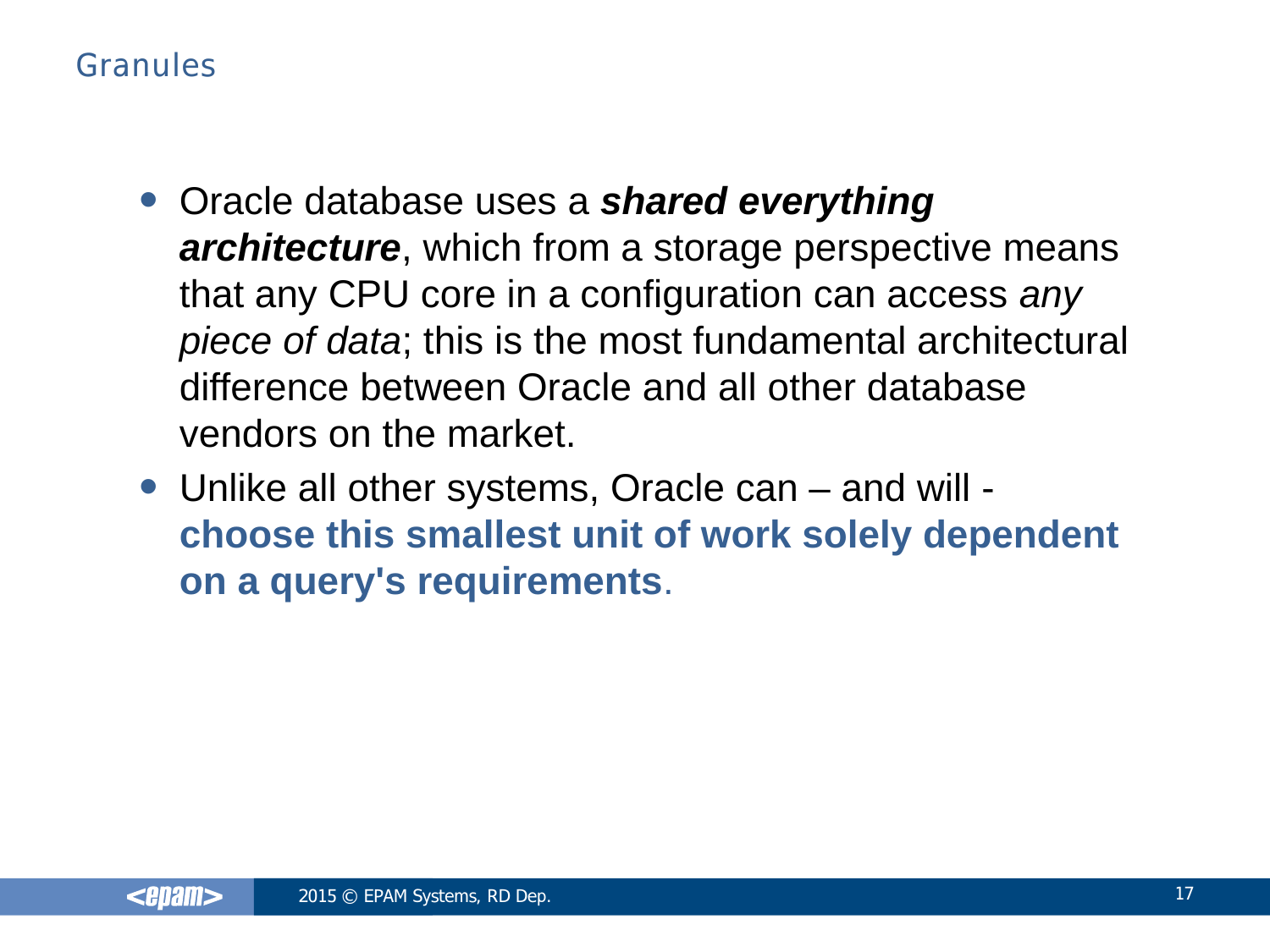

# Granules
Oracle database uses a shared everything architecture, which from a storage perspective means that any CPU core in a configuration can access any piece of data; this is the most fundamental architectural difference between Oracle and all other database vendors on the market.
Unlike all other systems, Oracle can – and will - choose this smallest unit of work solely dependent on a query's requirements.
17
2015 © EPAM Systems, RD Dep.